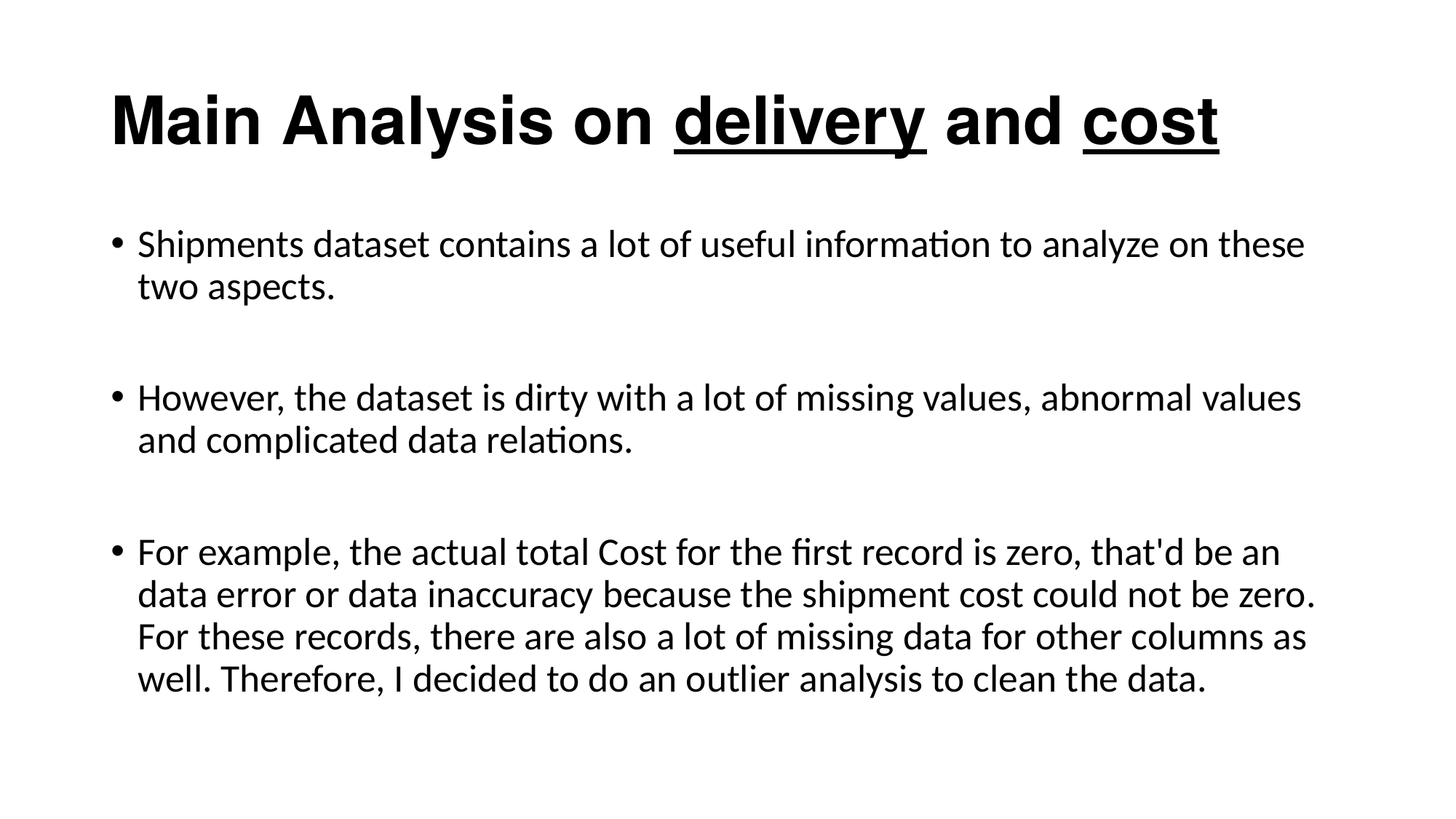

# Main Analysis on delivery and cost
Shipments dataset contains a lot of useful information to analyze on these two aspects.

However, the dataset is dirty with a lot of missing values, abnormal values and complicated data relations.

For example, the actual total Cost for the first record is zero, that'd be an data error or data inaccuracy because the shipment cost could not be zero. For these records, there are also a lot of missing data for other columns as well. Therefore, I decided to do an outlier analysis to clean the data.